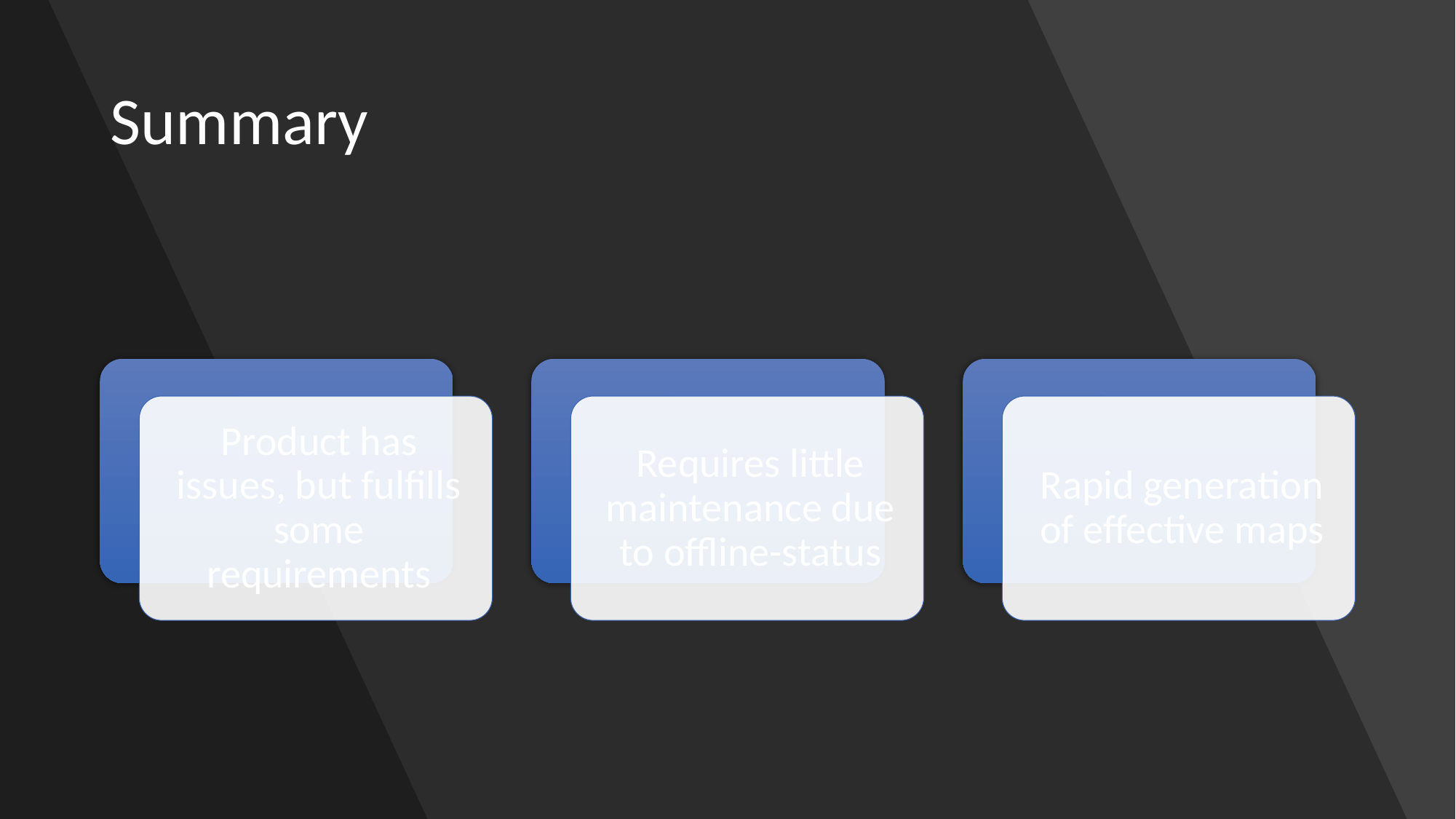

# Summary
Product has issues, but fulfills some requirements
Requires little maintenance due to offline-status
Rapid generation of effective maps